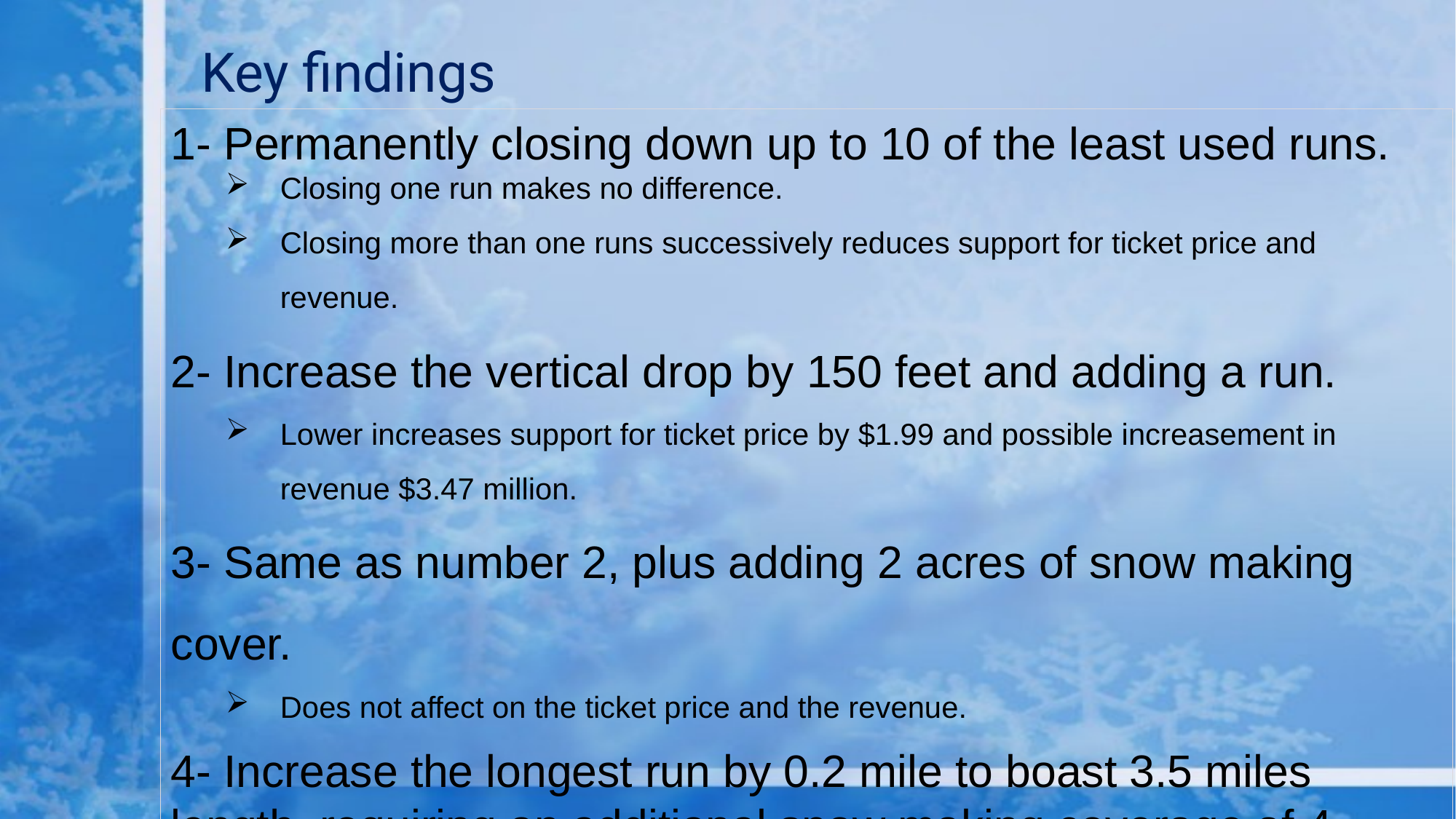

# Key findings
1- Permanently closing down up to 10 of the least used runs.
Closing one run makes no difference.
Closing more than one runs successively reduces support for ticket price and revenue.
2- Increase the vertical drop by 150 feet and adding a run.
Lower increases support for ticket price by $1.99 and possible increasement in revenue $3.47 million.
3- Same as number 2, plus adding 2 acres of snow making cover.
Does not affect on the ticket price and the revenue.
4- Increase the longest run by 0.2 mile to boast 3.5 miles length, requiring an additional snow making coverage of 4 acres.
No difference is observed.